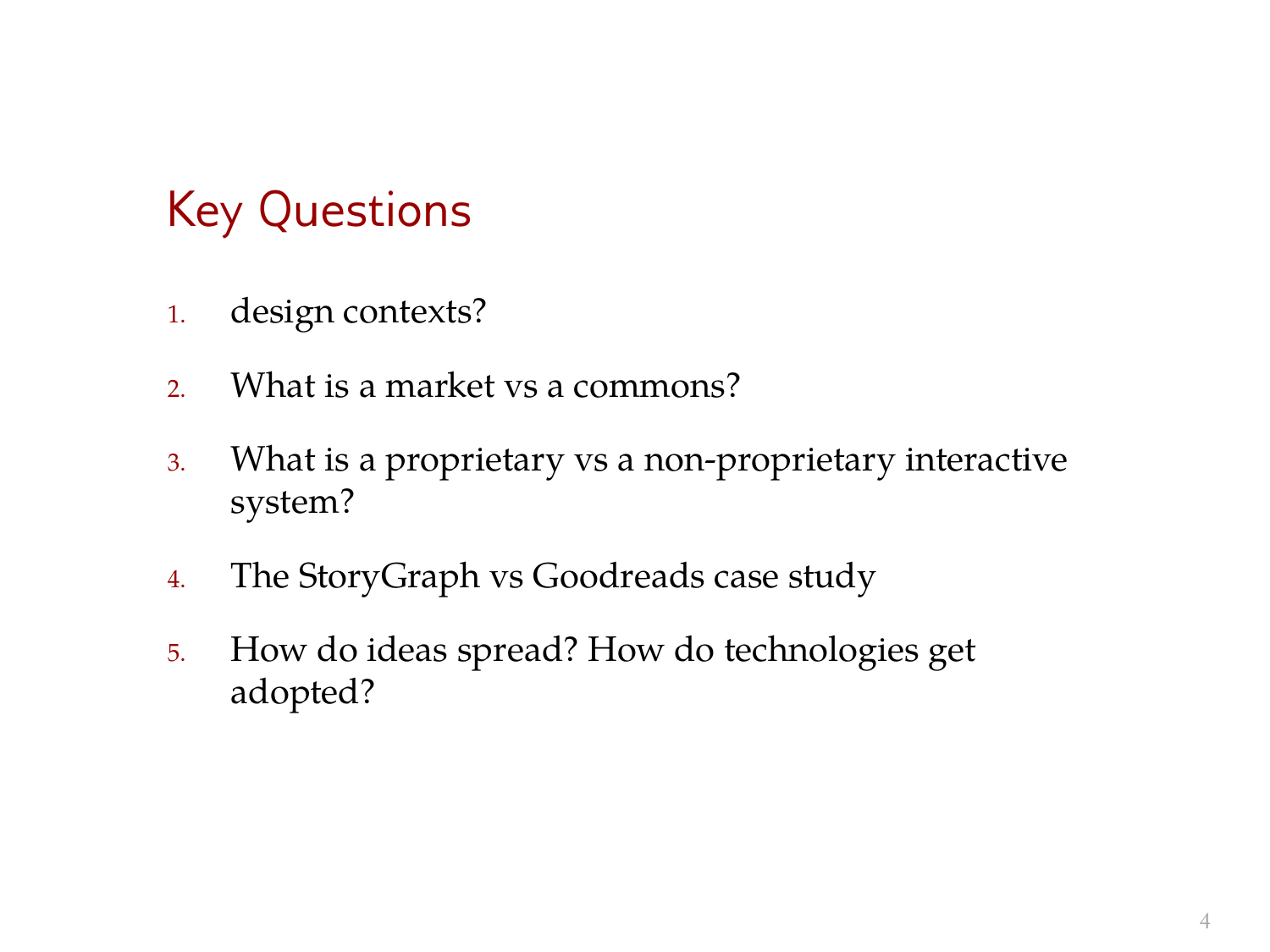

# Key Questions
design contexts?
What is a market vs a commons?
What is a proprietary vs a non-proprietary interactive system?
The StoryGraph vs Goodreads case study
How do ideas spread? How do technologies get adopted?

4